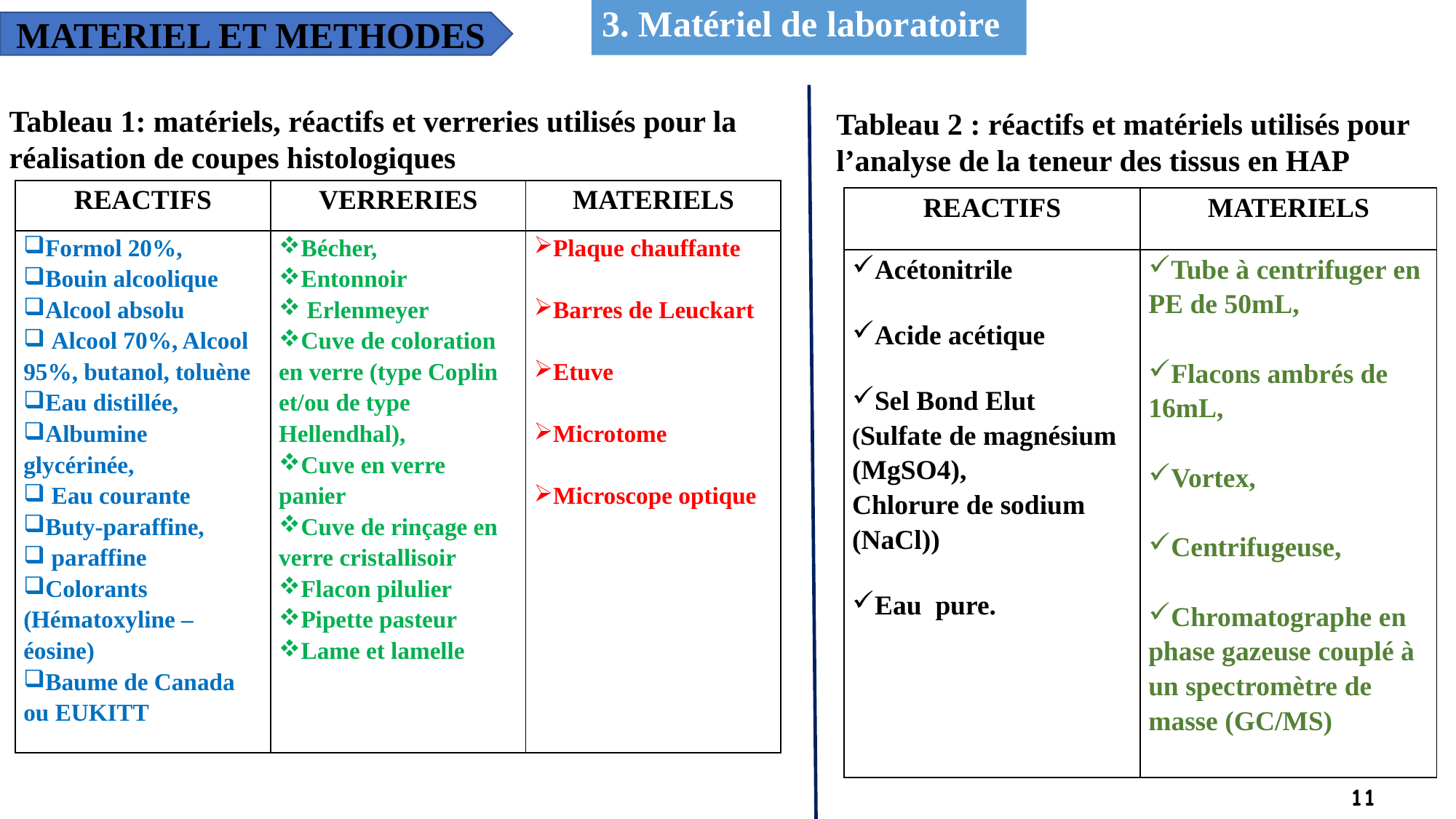

3. Matériel de laboratoire
MATERIEL ET METHODES
Tableau 1: matériels, réactifs et verreries utilisés pour la réalisation de coupes histologiques
Tableau 2 : réactifs et matériels utilisés pour l’analyse de la teneur des tissus en HAP
| REACTIFS | VERRERIES | MATERIELS |
| --- | --- | --- |
| Formol 20%, Bouin alcoolique Alcool absolu Alcool 70%, Alcool 95%, butanol, toluène Eau distillée, Albumine glycérinée, Eau courante Buty-paraffine, paraffine Colorants (Hématoxyline –éosine) Baume de Canada ou EUKITT | Bécher, Entonnoir Erlenmeyer Cuve de coloration en verre (type Coplin et/ou de type Hellendhal), Cuve en verre panier Cuve de rinçage en verre cristallisoir Flacon pilulier Pipette pasteur Lame et lamelle | Plaque chauffante Barres de Leuckart Etuve Microtome Microscope optique |
| REACTIFS | MATERIELS |
| --- | --- |
| Acétonitrile Acide acétique Sel Bond Elut (Sulfate de magnésium (MgSO4), Chlorure de sodium (NaCl)) Eau pure. | Tube à centrifuger en PE de 50mL, Flacons ambrés de 16mL, Vortex, Centrifugeuse, Chromatographe en phase gazeuse couplé à un spectromètre de masse (GC/MS) |
11